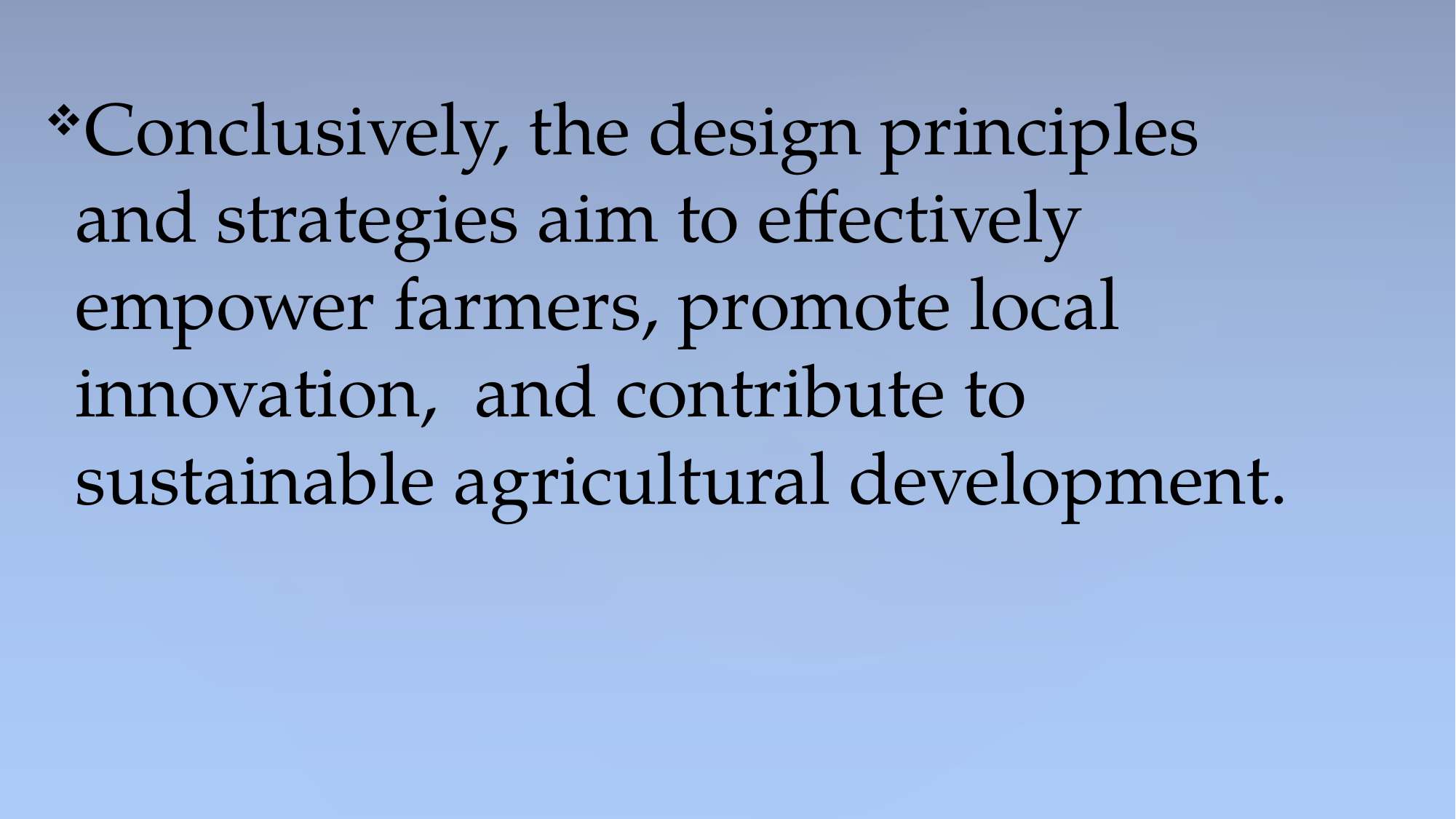

Conclusively, the design principles and strategies aim to effectively empower farmers, promote local innovation,  and contribute to sustainable agricultural development.